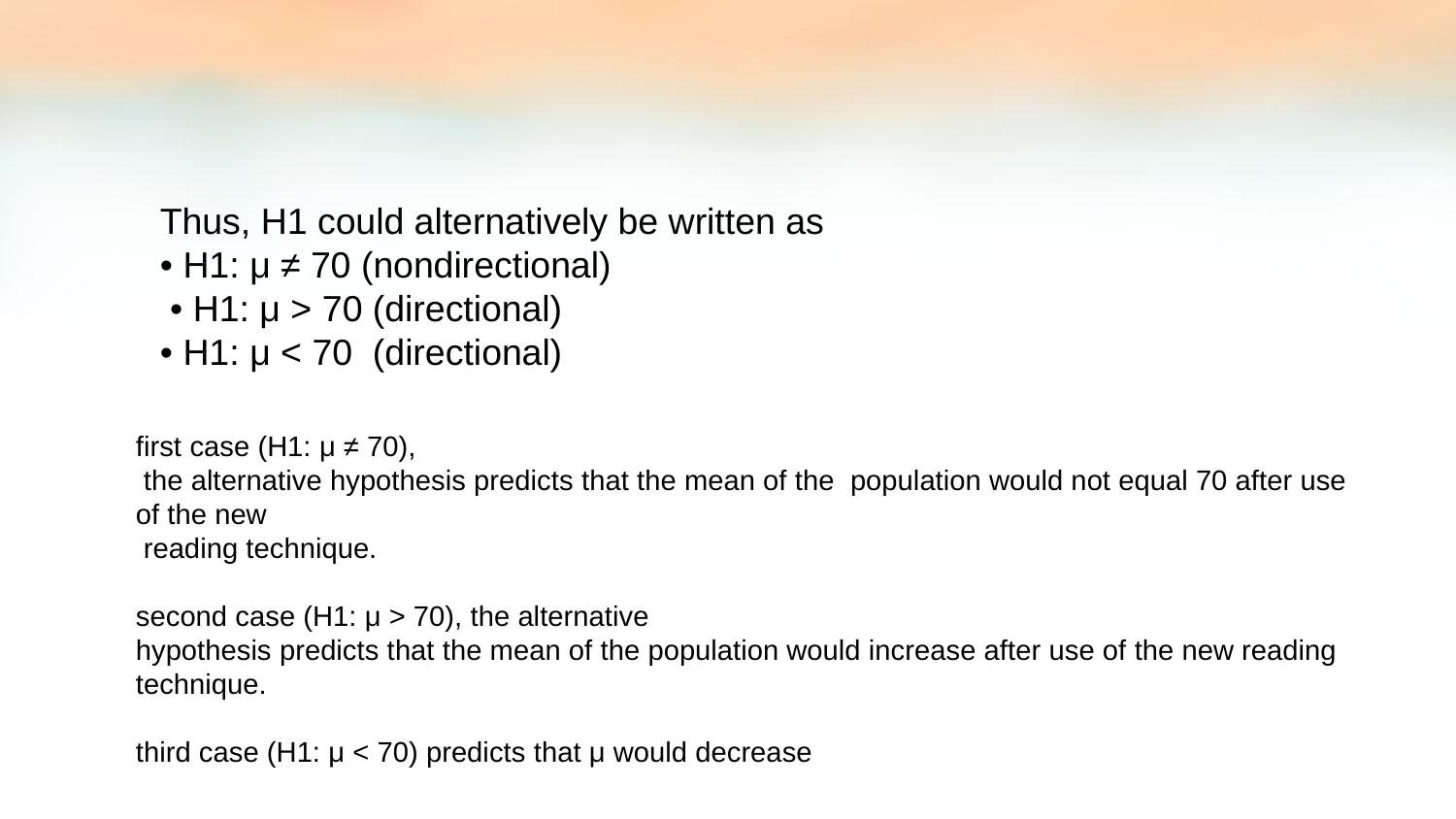

Thus, H1 could alternatively be written as
• H1: μ ≠ 70 (nondirectional)
 • H1: μ > 70 (directional)
• H1: μ < 70  (directional)
first case (H1: μ ≠ 70),
 the alternative hypothesis predicts that the mean of the  population would not equal 70 after use of the new
 reading technique.

second case (H1: μ > 70), the alternative
hypothesis predicts that the mean of the population would increase after use of the new reading technique.

third case (H1: μ < 70) predicts that μ would decrease